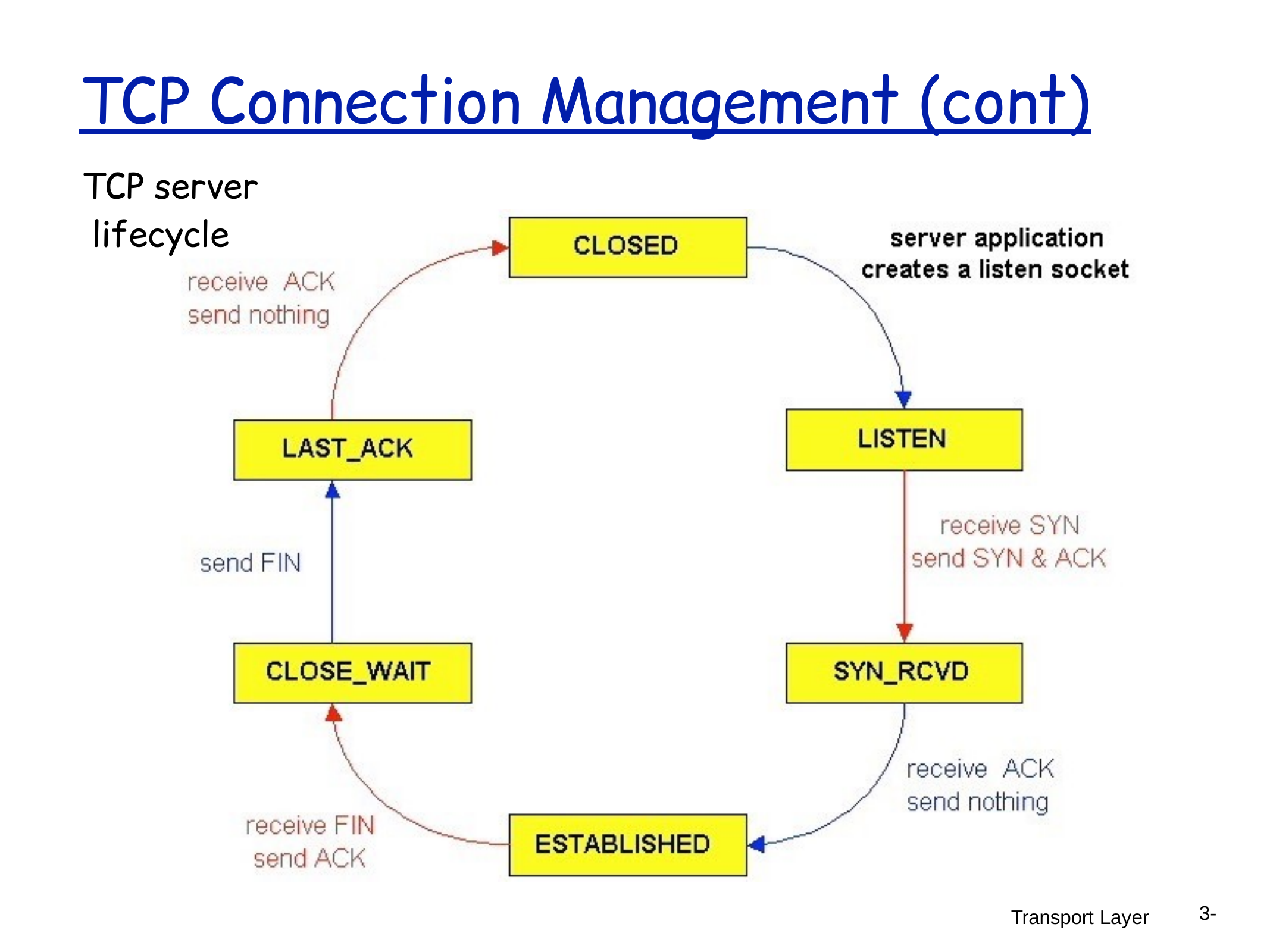

TCP Connection Management (cont)

TCP server  lifecycle

3-
Transport Layer